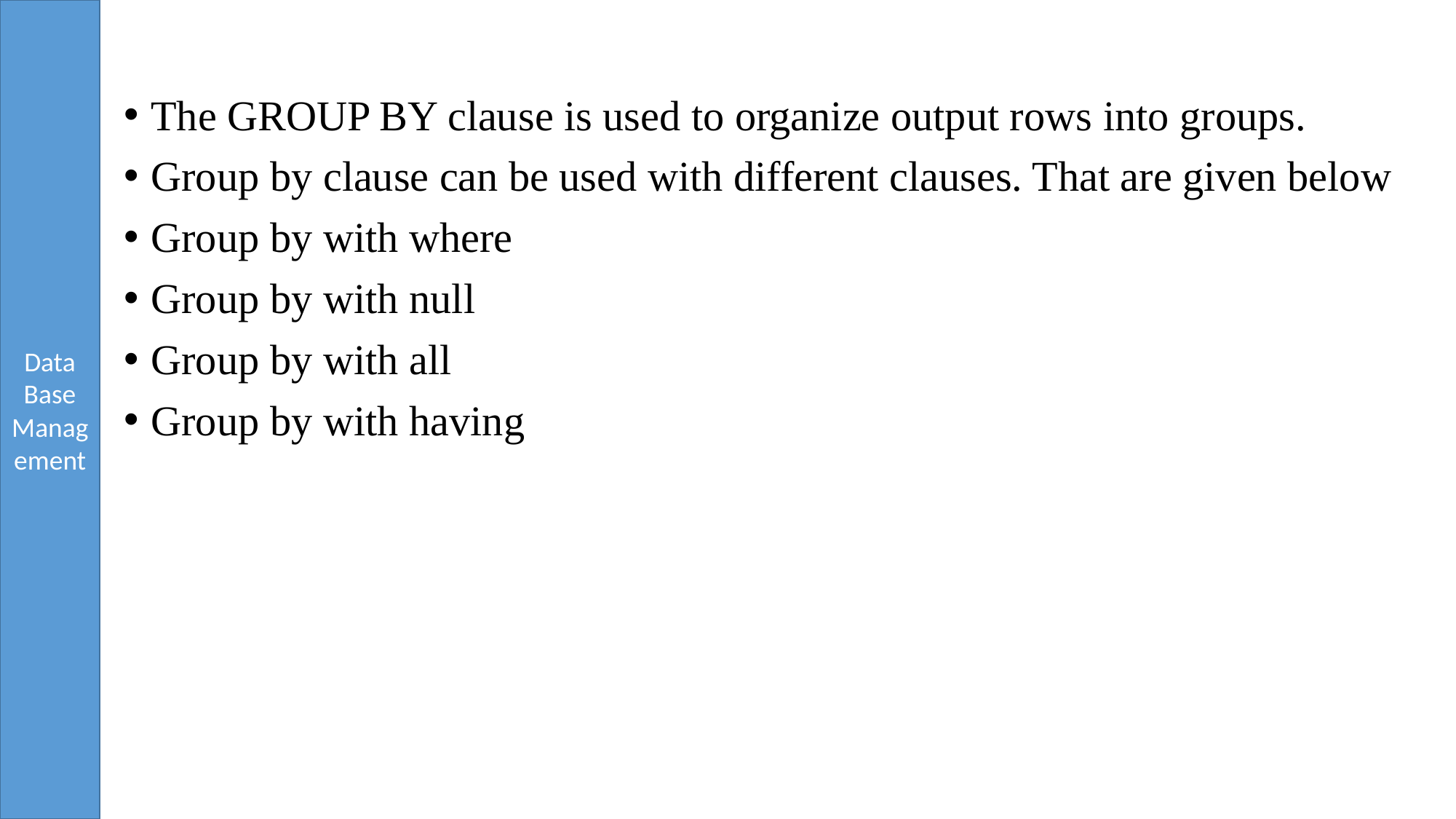

The GROUP BY clause is used to organize output rows into groups.
Group by clause can be used with different clauses. That are given below
Group by with where
Group by with null
Group by with all
Group by with having